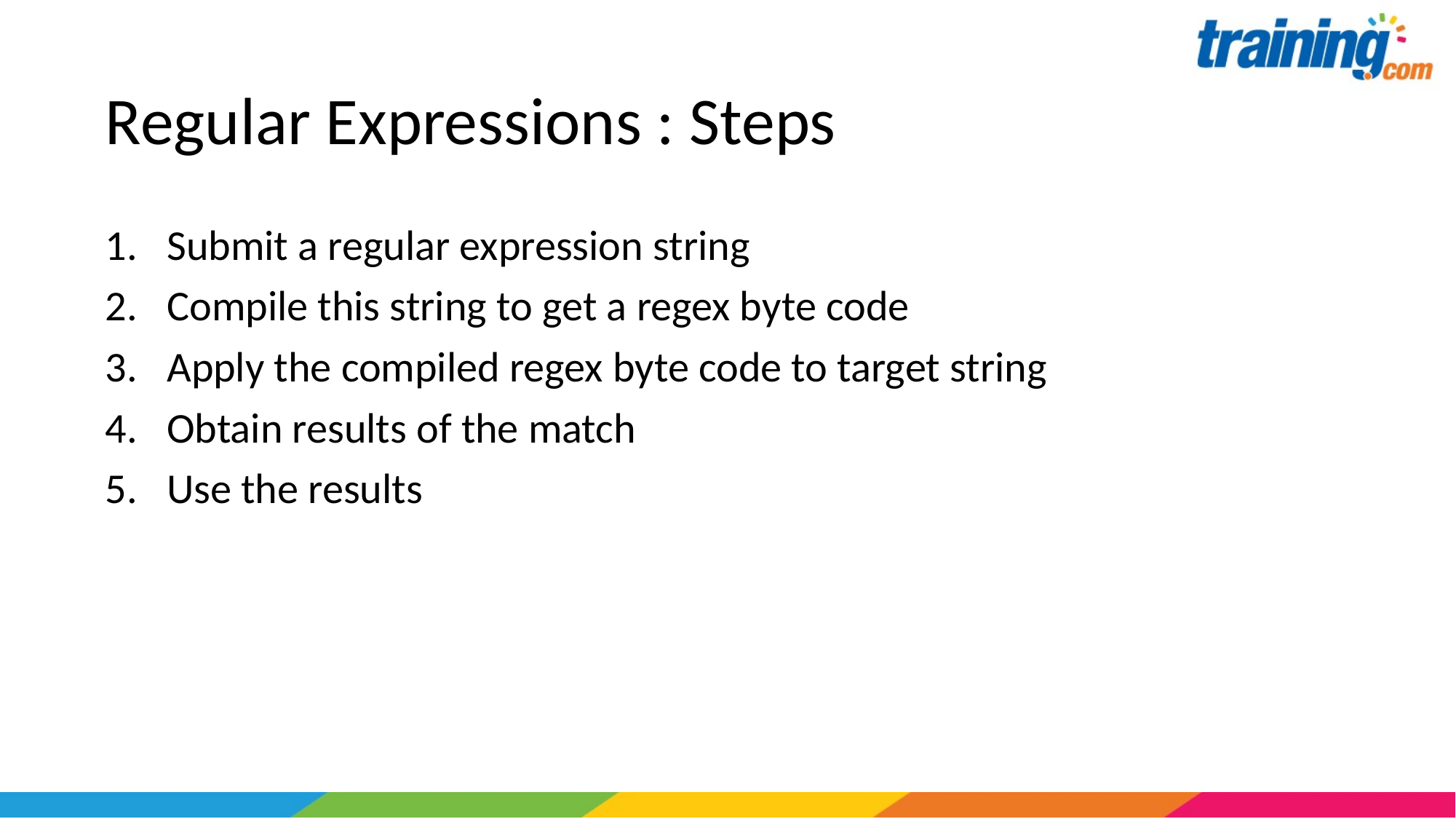

# Regular Expressions : Steps
Submit a regular expression string
Compile this string to get a regex byte code
Apply the compiled regex byte code to target string
Obtain results of the match
Use the results